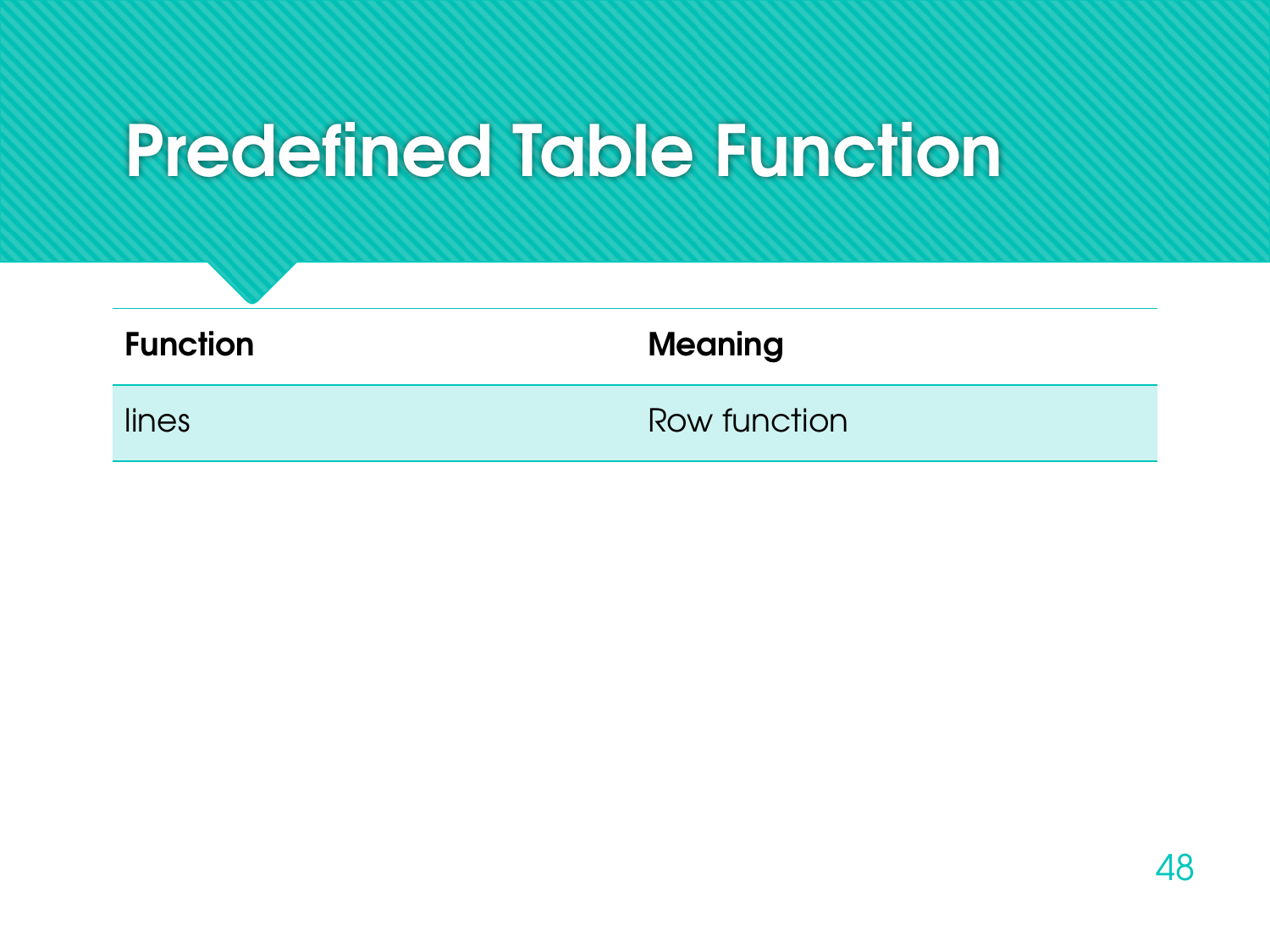

# Predefined Table Function
| Function | Meaning |
| --- | --- |
| lines | Row function |
48